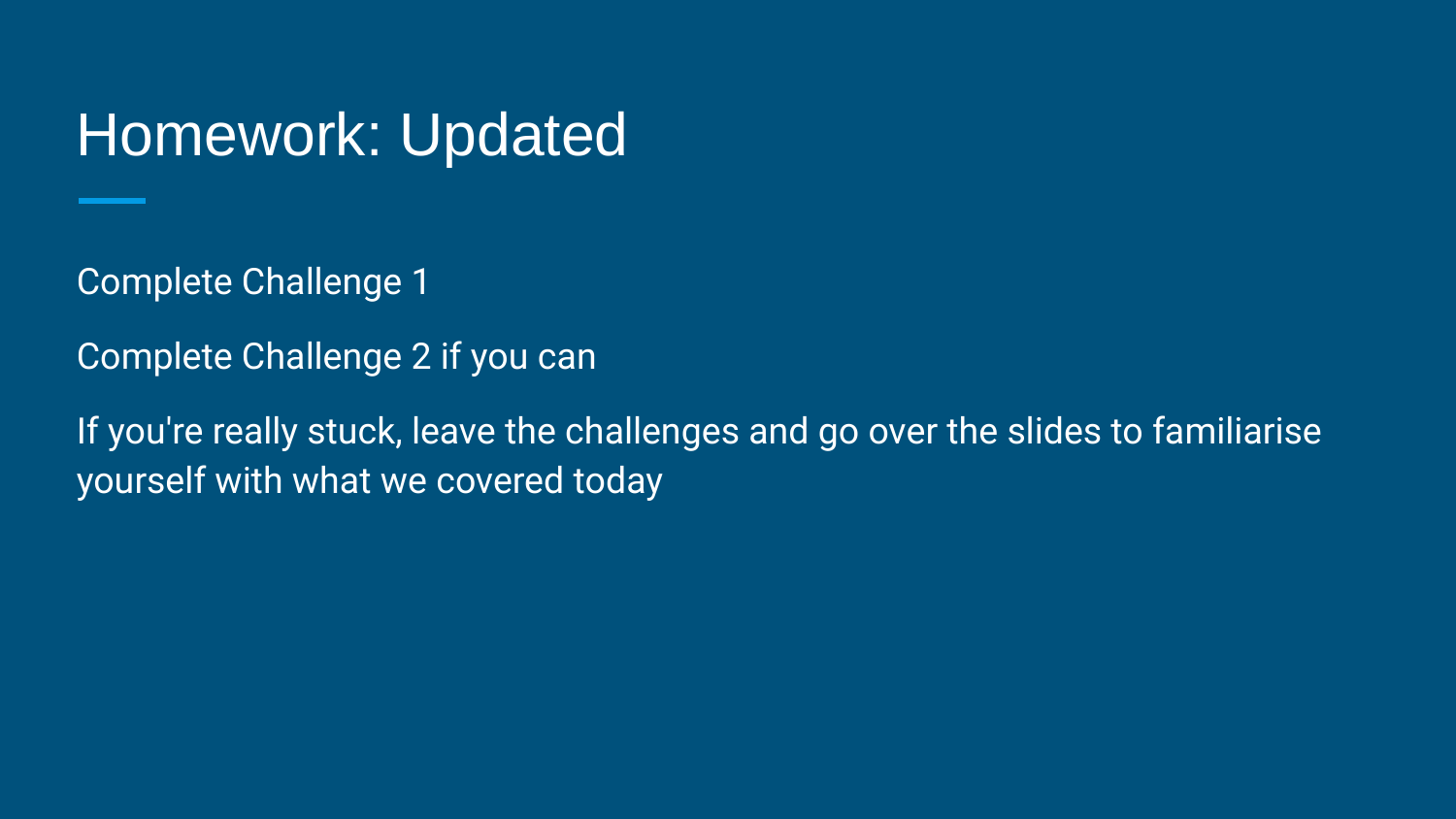

# Homework: Updated
Complete Challenge 1
Complete Challenge 2 if you can
If you're really stuck, leave the challenges and go over the slides to familiarise yourself with what we covered today